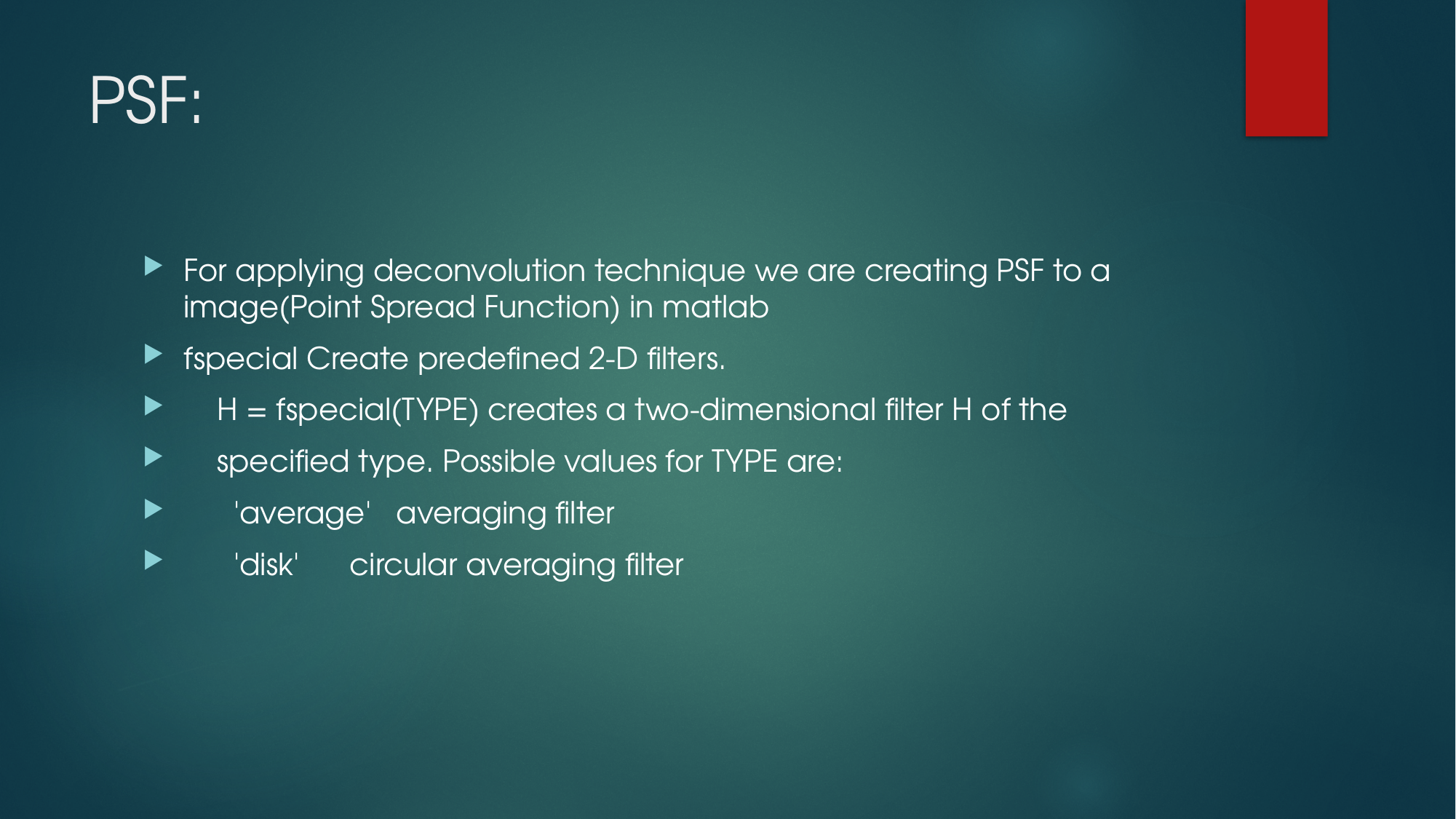

# PSF:
For applying deconvolution technique we are creating PSF to a image(Point Spread Function) in matlab
fspecial Create predefined 2-D filters.
    H = fspecial(TYPE) creates a two-dimensional filter H of the
    specified type. Possible values for TYPE are:
      'average'   averaging filter
      'disk'      circular averaging filter